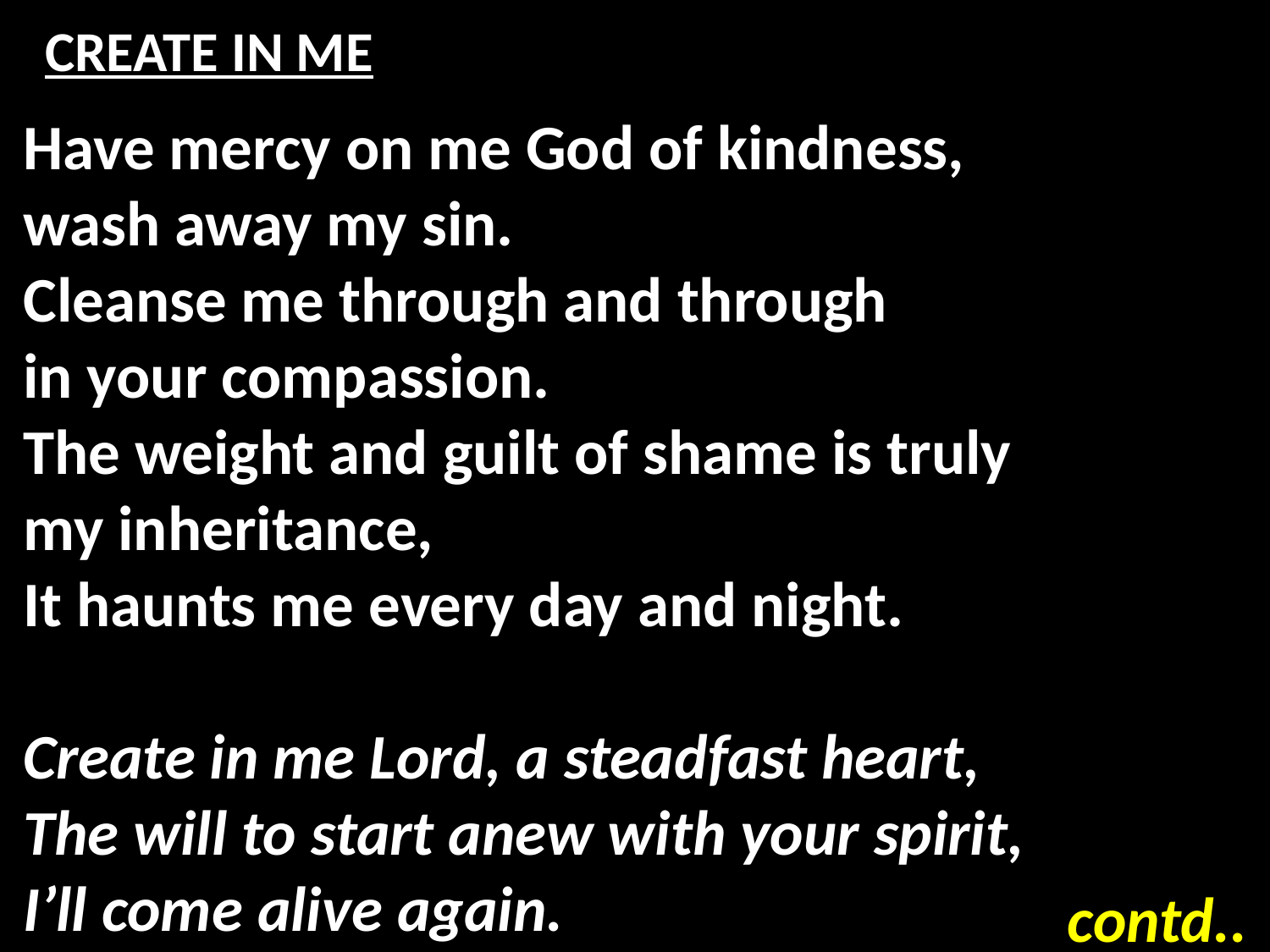

# CREATE IN ME
Have mercy on me God of kindness,
wash away my sin.
Cleanse me through and through
in your compassion.
The weight and guilt of shame is truly
my inheritance,
It haunts me every day and night.

Create in me Lord, a steadfast heart,
The will to start anew with your spirit,
I’ll come alive again.
contd..